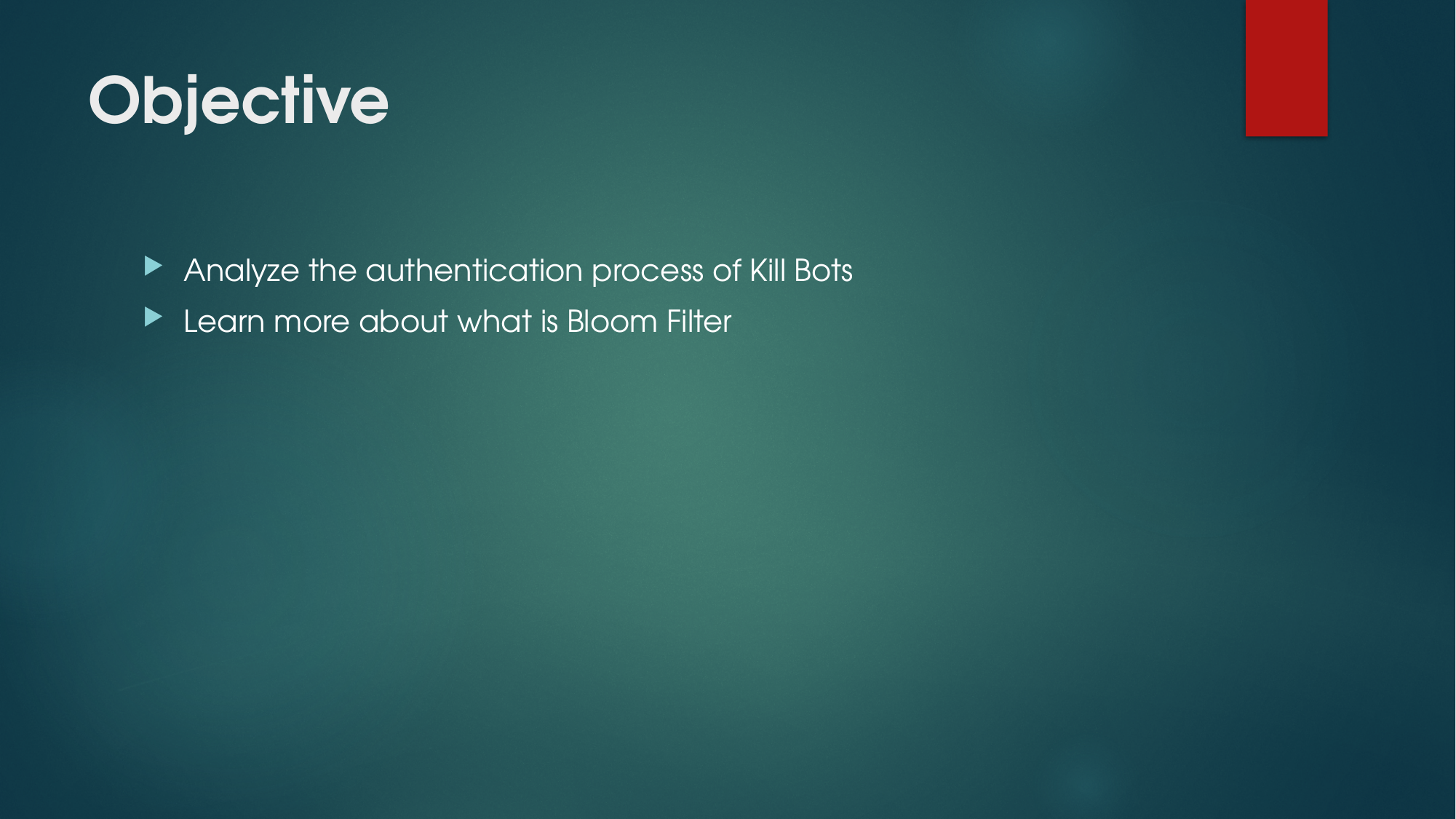

# Objective
Analyze the authentication process of Kill Bots
Learn more about what is Bloom Filter